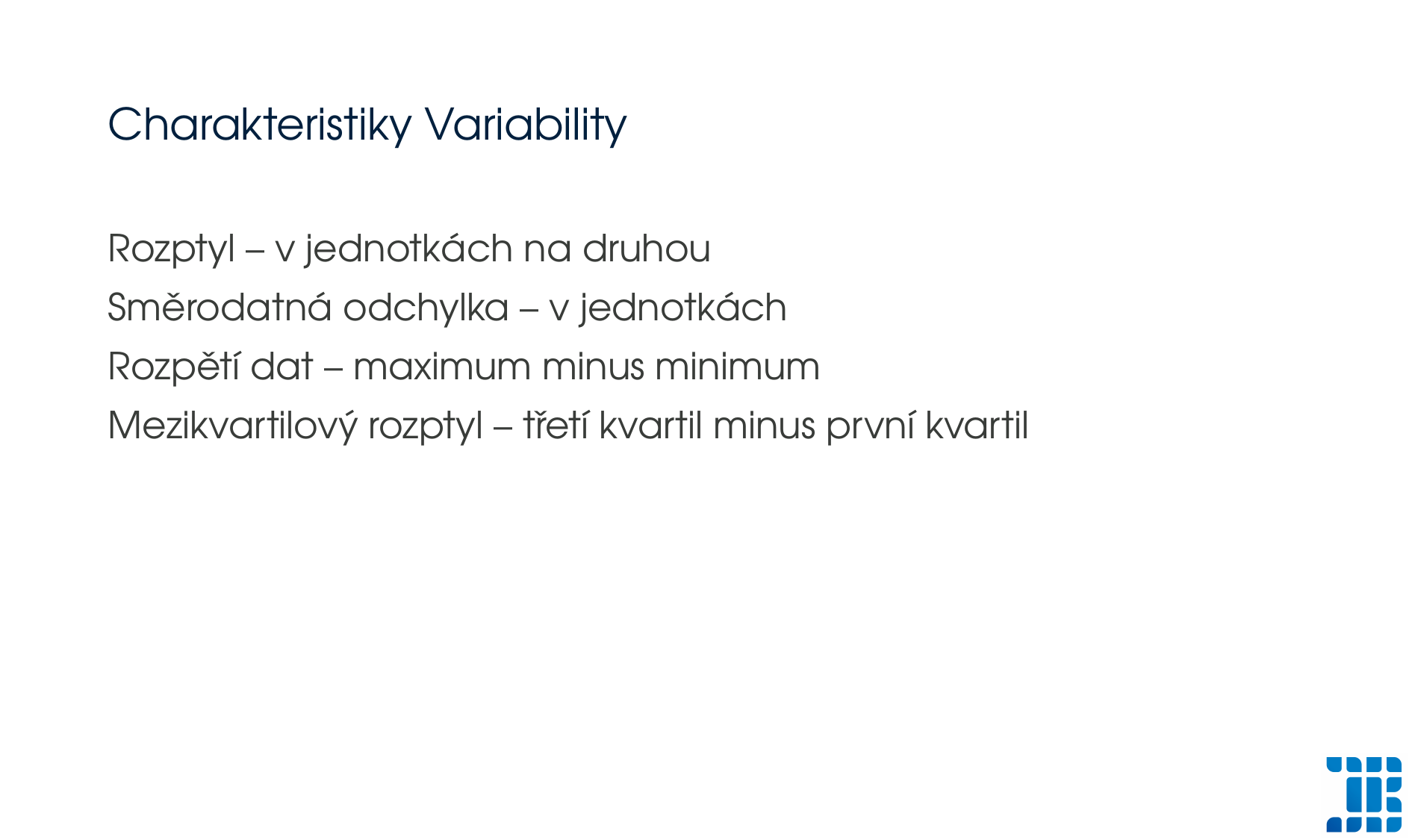

# Charakteristiky Variability
Rozptyl – v jednotkách na druhou
Směrodatná odchylka – v jednotkách
Rozpětí dat – maximum minus minimum
Mezikvartilový rozptyl – třetí kvartil minus první kvartil